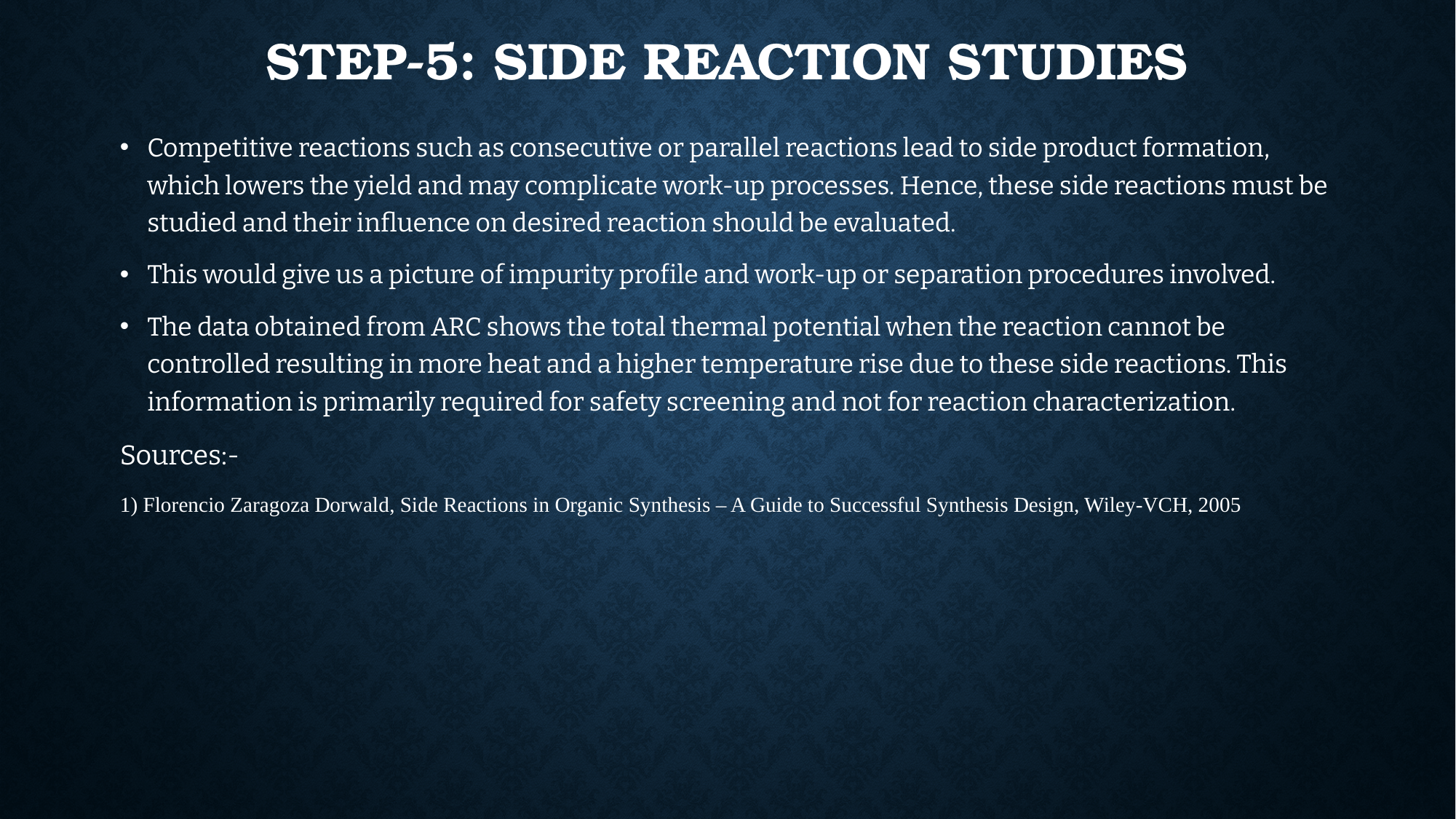

# STEP-5: Side reaction studies
Competitive reactions such as consecutive or parallel reactions lead to side product formation, which lowers the yield and may complicate work-up processes. Hence, these side reactions must be studied and their influence on desired reaction should be evaluated.
This would give us a picture of impurity profile and work-up or separation procedures involved.
The data obtained from ARC shows the total thermal potential when the reaction cannot be controlled resulting in more heat and a higher temperature rise due to these side reactions. This information is primarily required for safety screening and not for reaction characterization.
Sources:-
1) Florencio Zaragoza Dorwald, Side Reactions in Organic Synthesis – A Guide to Successful Synthesis Design, Wiley-VCH, 2005